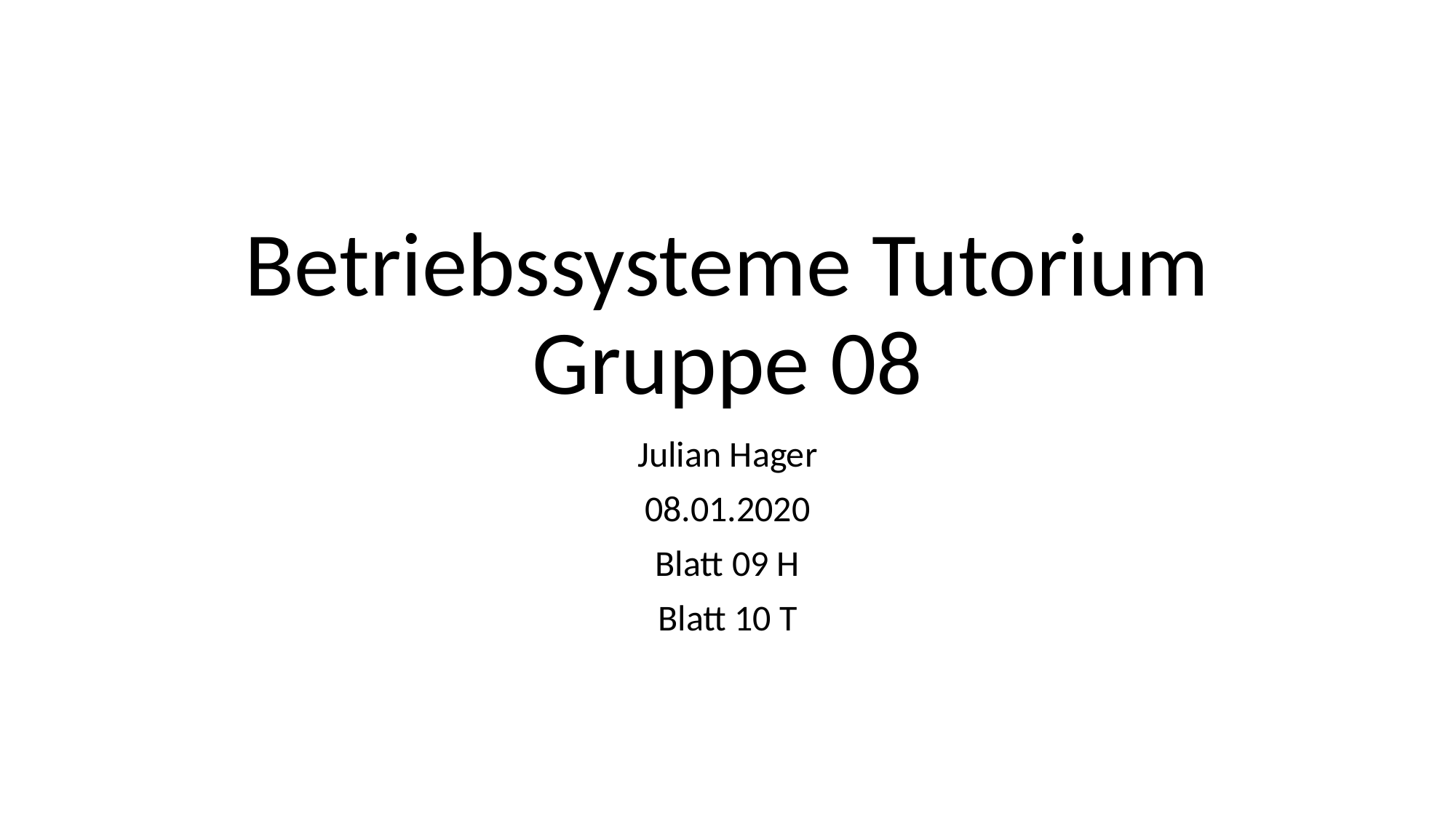

# Betriebssysteme Tutorium Gruppe 08
Julian Hager
08.01.2020
Blatt 09 H
Blatt 10 T